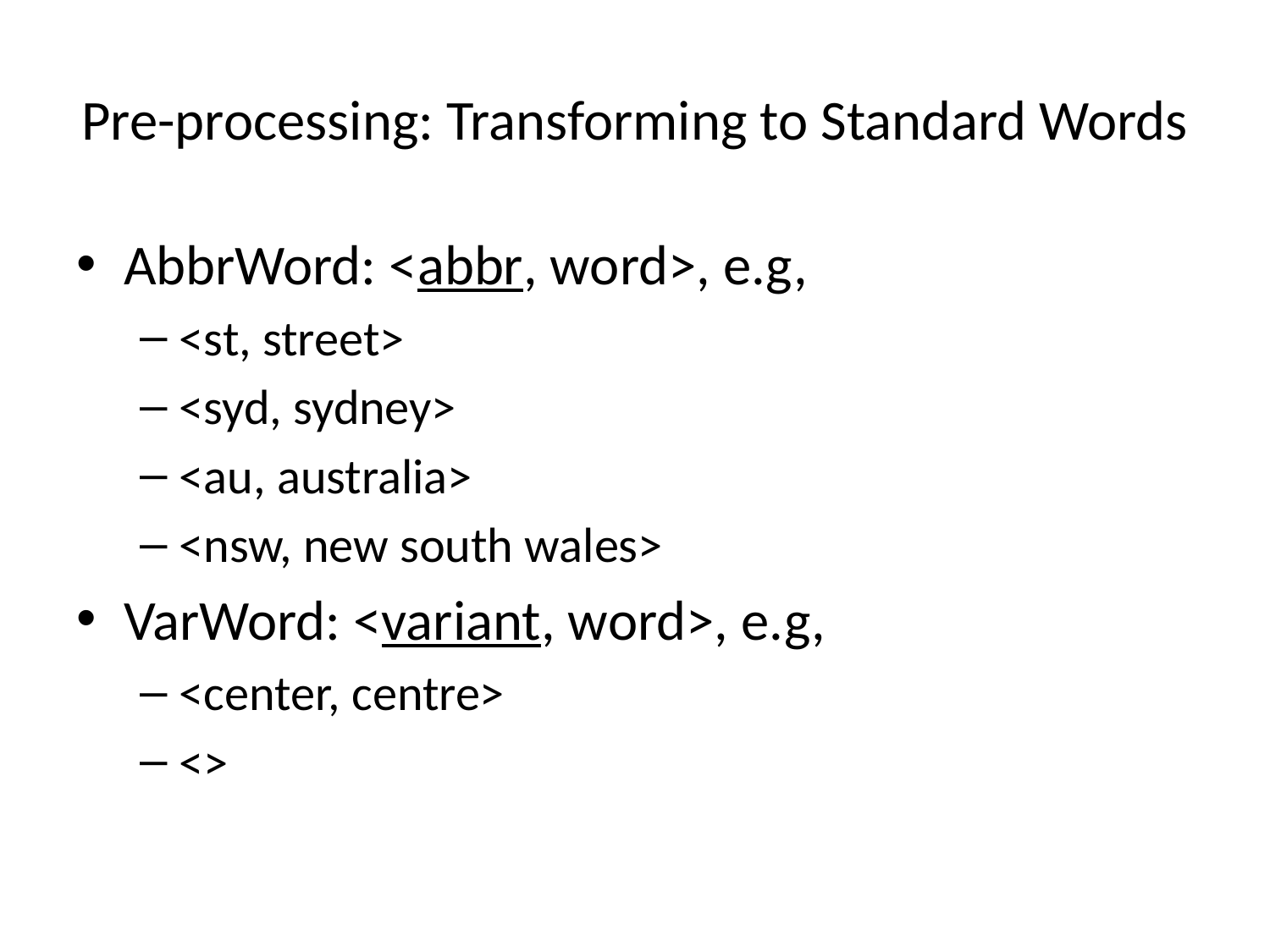

# Pre-processing: Transforming to Standard Words
AbbrWord: <abbr, word>, e.g,
<st, street>
<syd, sydney>
<au, australia>
<nsw, new south wales>
VarWord: <variant, word>, e.g,
<center, centre>
<>